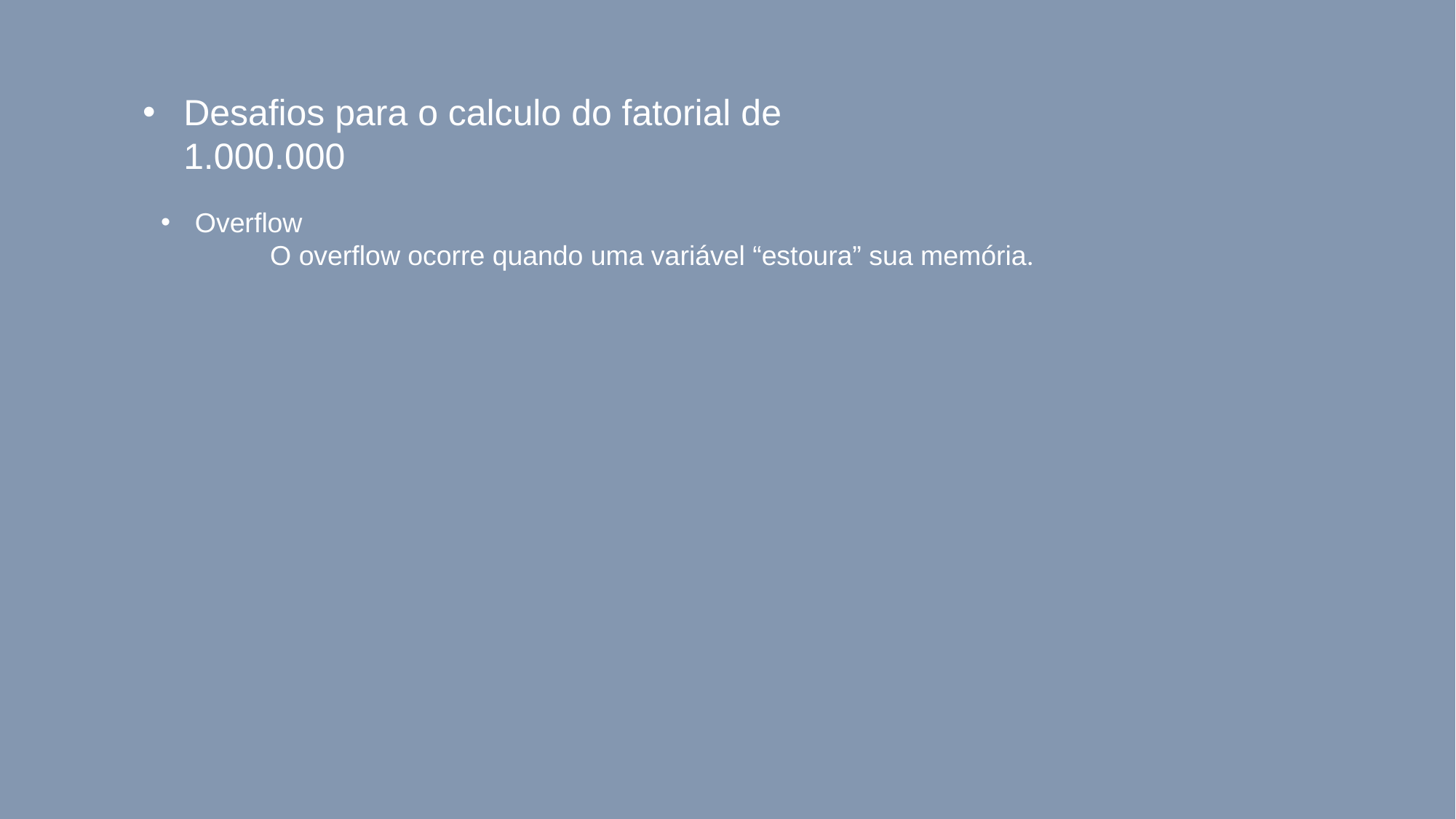

Desafios para o calculo do fatorial de 1.000.000
Overflow
	O overflow ocorre quando uma variável “estoura” sua memória.